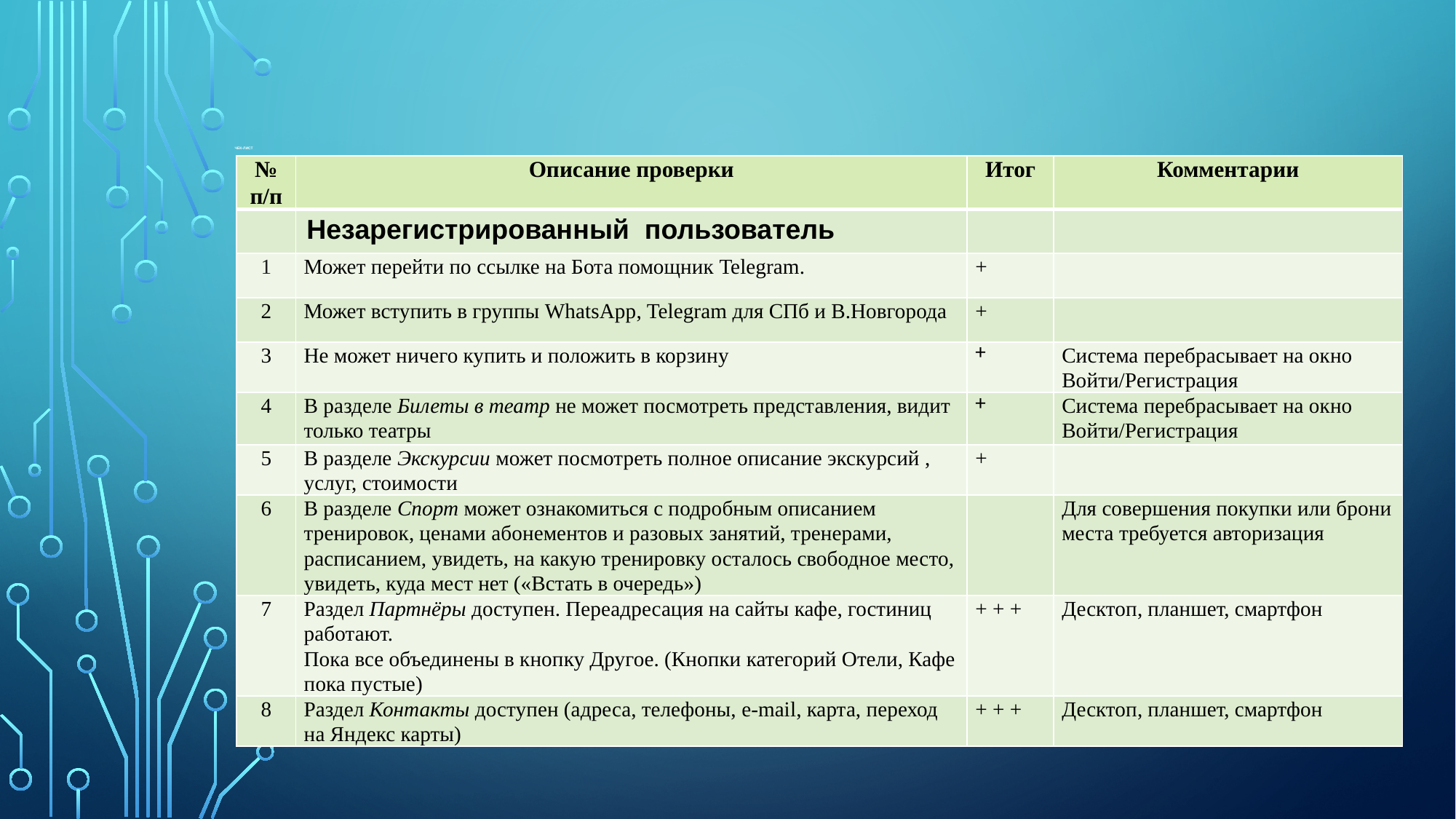

# ЧЕК-ЛИСТ
| № п/п | Описание проверки | Итог | Комментарии |
| --- | --- | --- | --- |
|  | Незарегистрированный пользователь |  |  |
| 1 | Может перейти по ссылке на Бота помощник Telegram. | + |  |
| 2 | Может вступить в группы WhatsApp, Telegram для СПб и В.Новгорода | + |  |
| 3 | Не может ничего купить и положить в корзину | + | Система перебрасывает на окно Войти/Регистрация |
| 4 | В разделе Билеты в театр не может посмотреть представления, видит только театры | + | Система перебрасывает на окно Войти/Регистрация |
| 5 | В разделе Экскурсии может посмотреть полное описание экскурсий , услуг, стоимости | + |  |
| 6 | В разделе Спорт может ознакомиться с подробным описанием тренировок, ценами абонементов и разовых занятий, тренерами, расписанием, увидеть, на какую тренировку осталось свободное место, увидеть, куда мест нет («Встать в очередь») |  | Для совершения покупки или брони места требуется авторизация |
| 7 | Раздел Партнёры доступен. Переадресация на сайты кафе, гостиниц работают. Пока все объединены в кнопку Другое. (Кнопки категорий Отели, Кафе пока пустые) | + + + | Десктоп, планшет, смартфон |
| 8 | Раздел Контакты доступен (адреса, телефоны, e-mail, карта, переход на Яндекс карты) | + + + | Десктоп, планшет, смартфон |